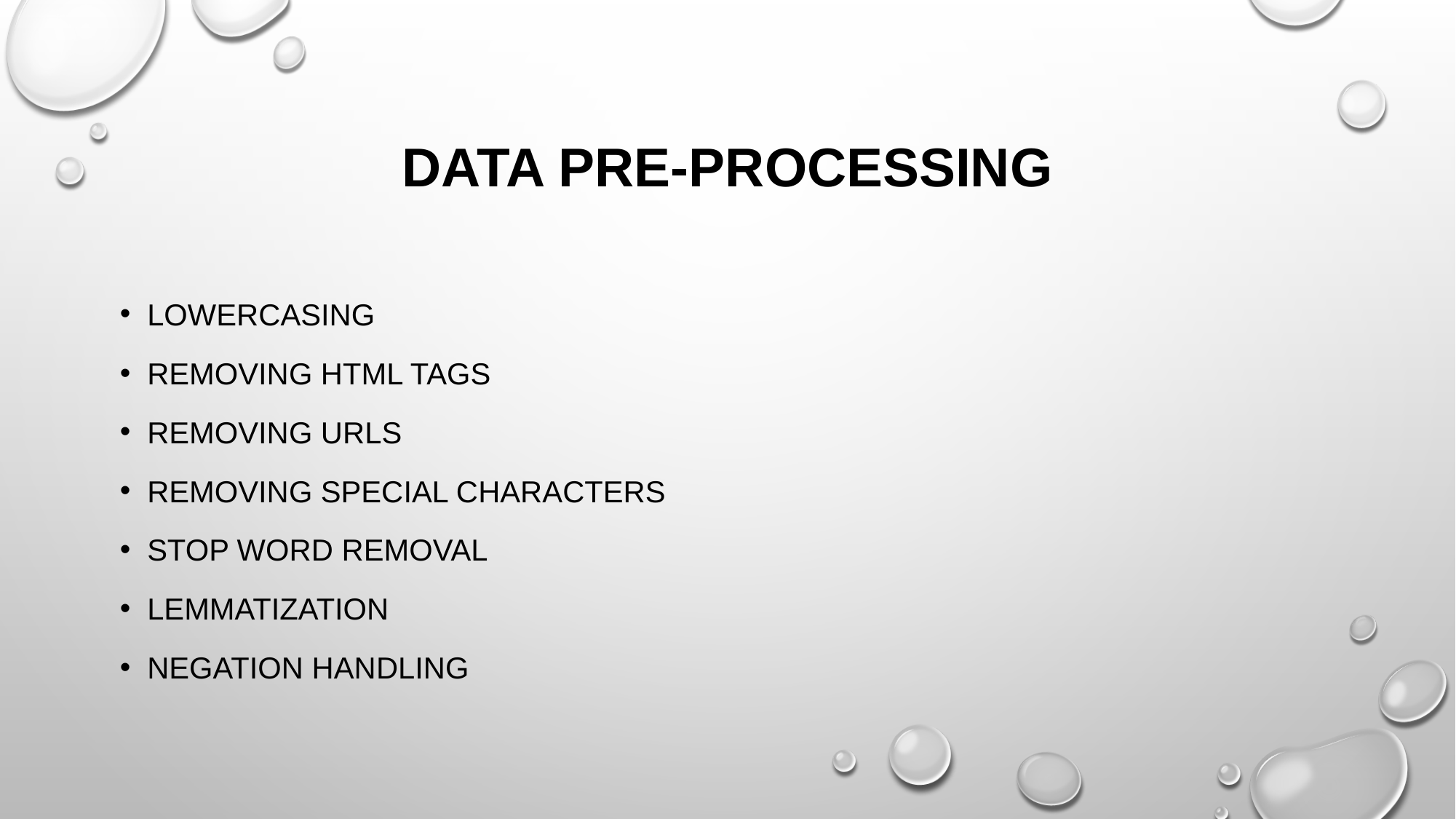

# Data Pre-processing
Lowercasing
Removing HTML Tags
Removing URLs
Removing Special Characters
Stop word Removal
Lemmatization
Negation Handling